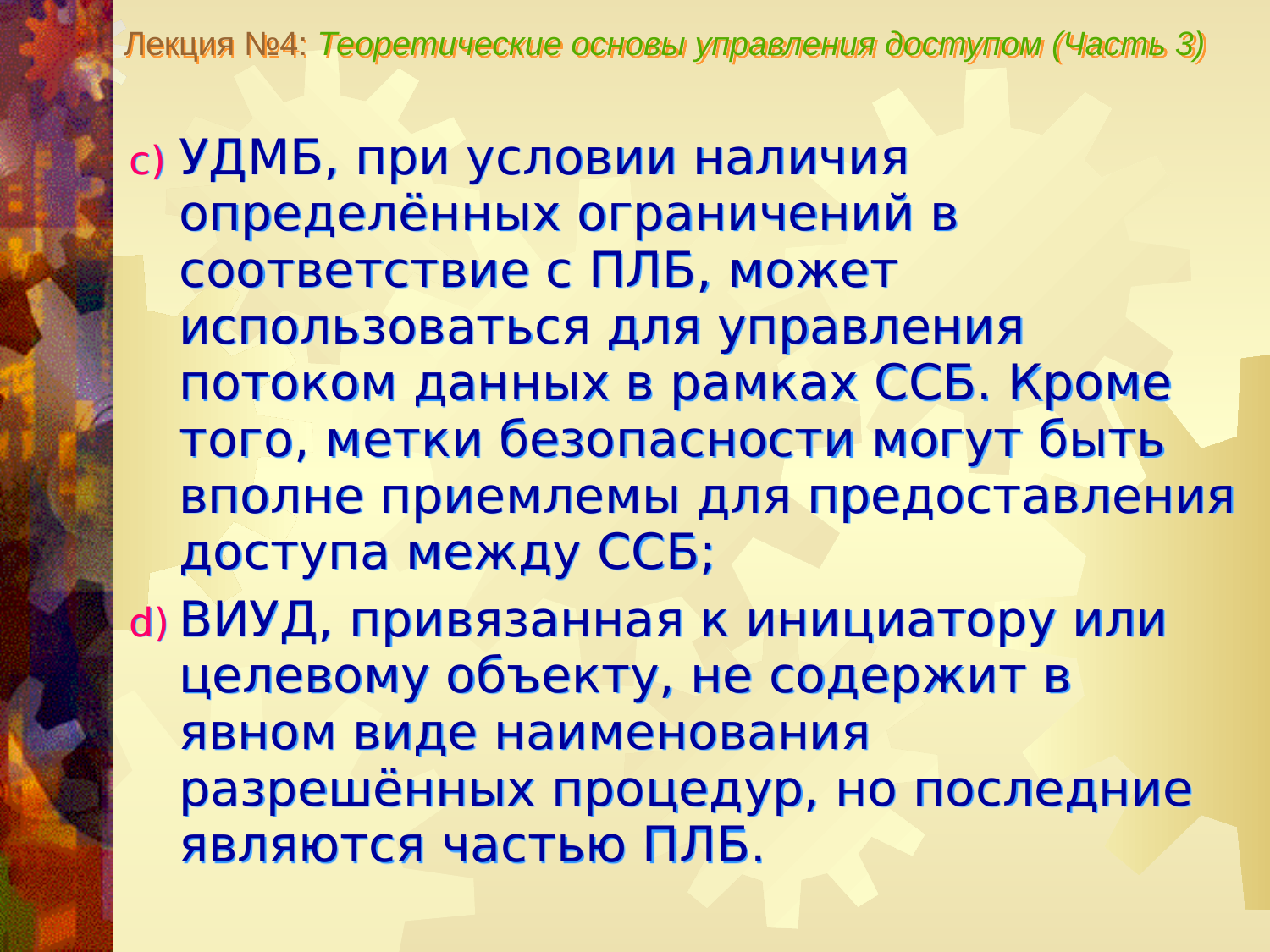

Лекция №4: Теоретические основы управления доступом (Часть 3)
УДМБ, при условии наличия определённых ограничений в соответствие с ПЛБ, может использоваться для управления потоком данных в рамках ССБ. Кроме того, метки безопасности могут быть вполне приемлемы для предоставления доступа между ССБ;
ВИУД, привязанная к инициатору или целевому объекту, не содержит в явном виде наименования разрешённых процедур, но последние являются частью ПЛБ.